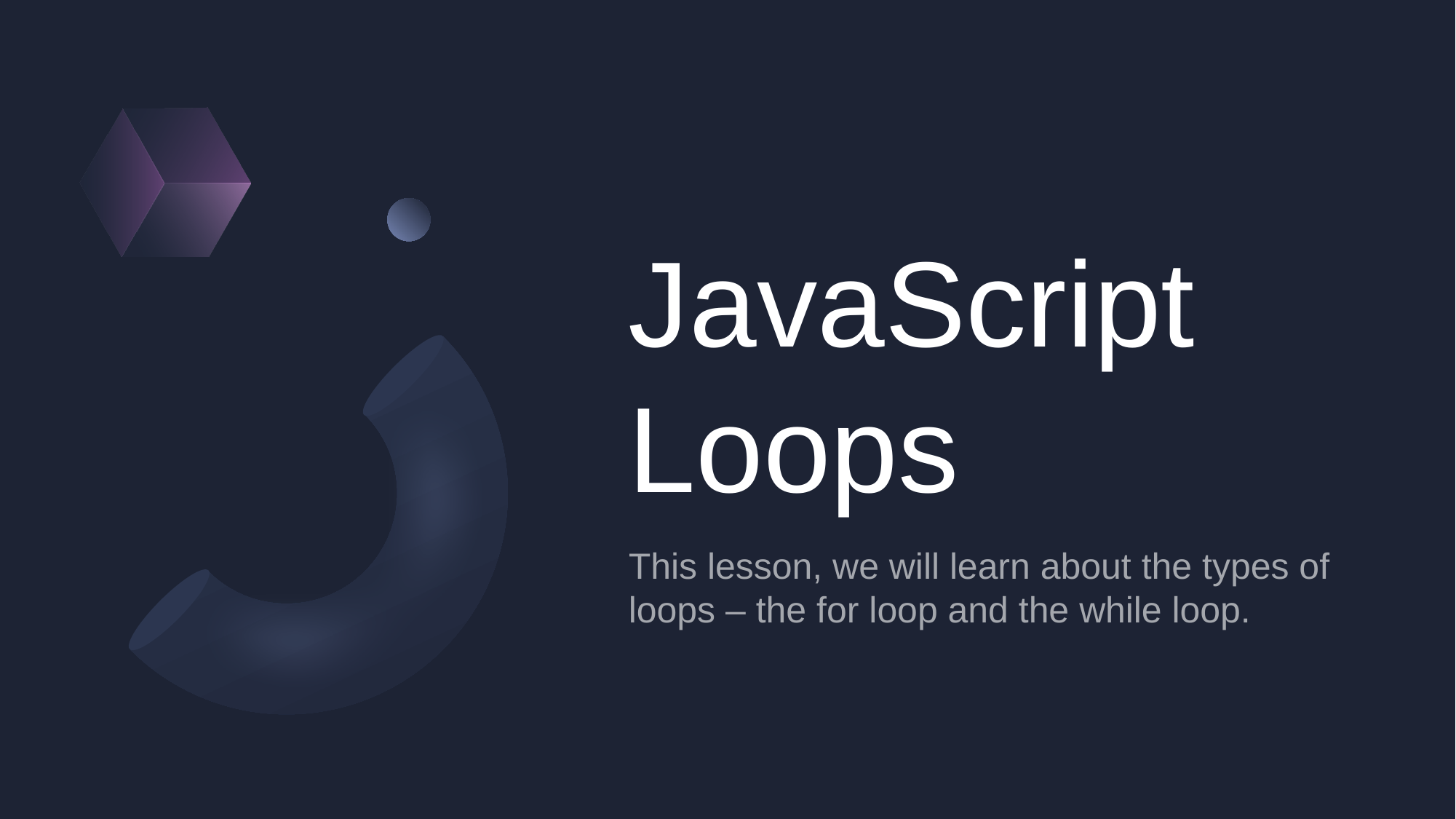

# JavaScript Loops

This lesson, we will learn about the types of loops – the for loop and the while loop.